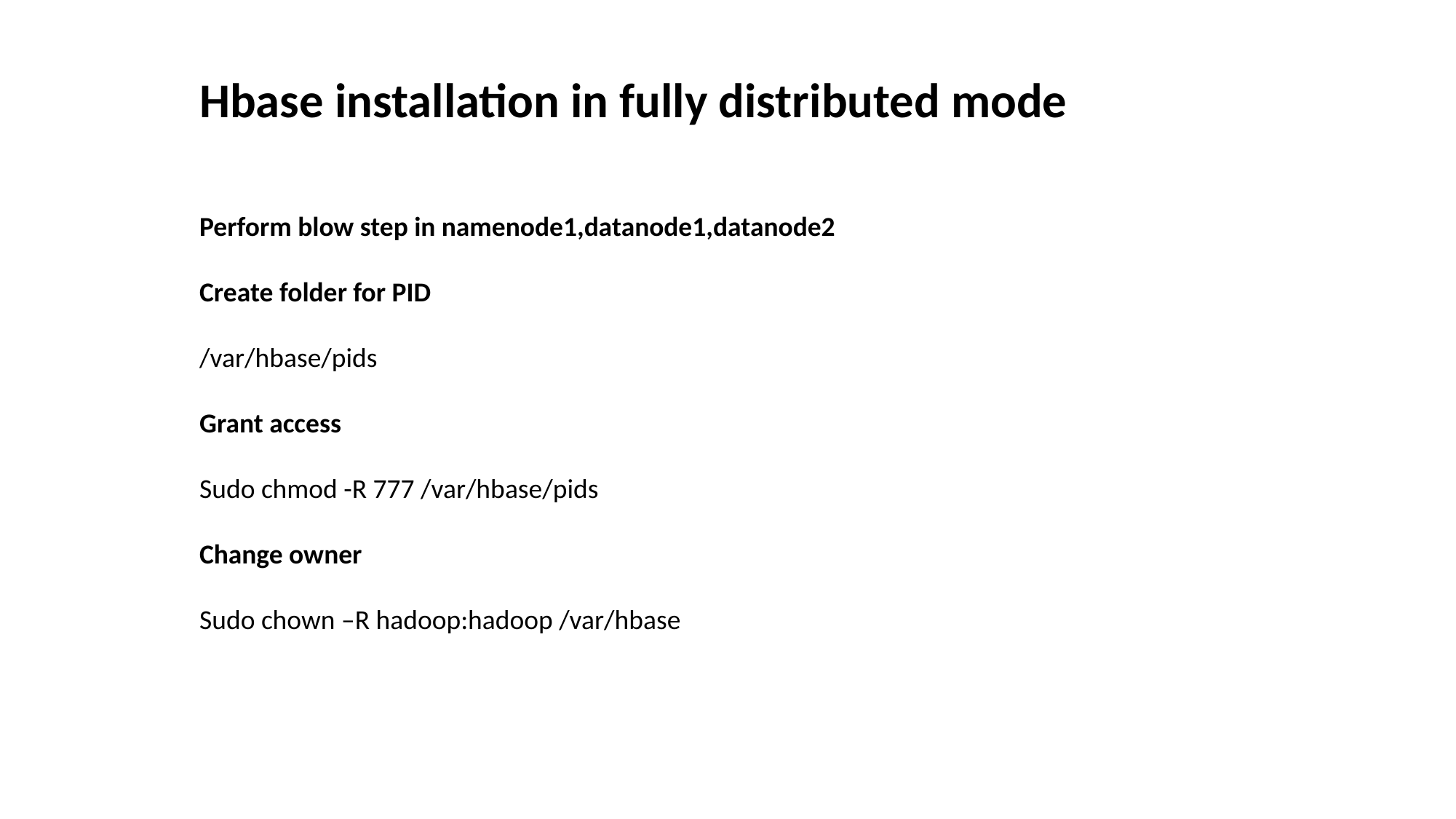

Hbase installation in fully distributed mode
Perform blow step in namenode1,datanode1,datanode2

Create folder for PID

/var/hbase/pids

Grant access

Sudo chmod -R 777 /var/hbase/pids

Change owner

Sudo chown –R hadoop:hadoop /var/hbase